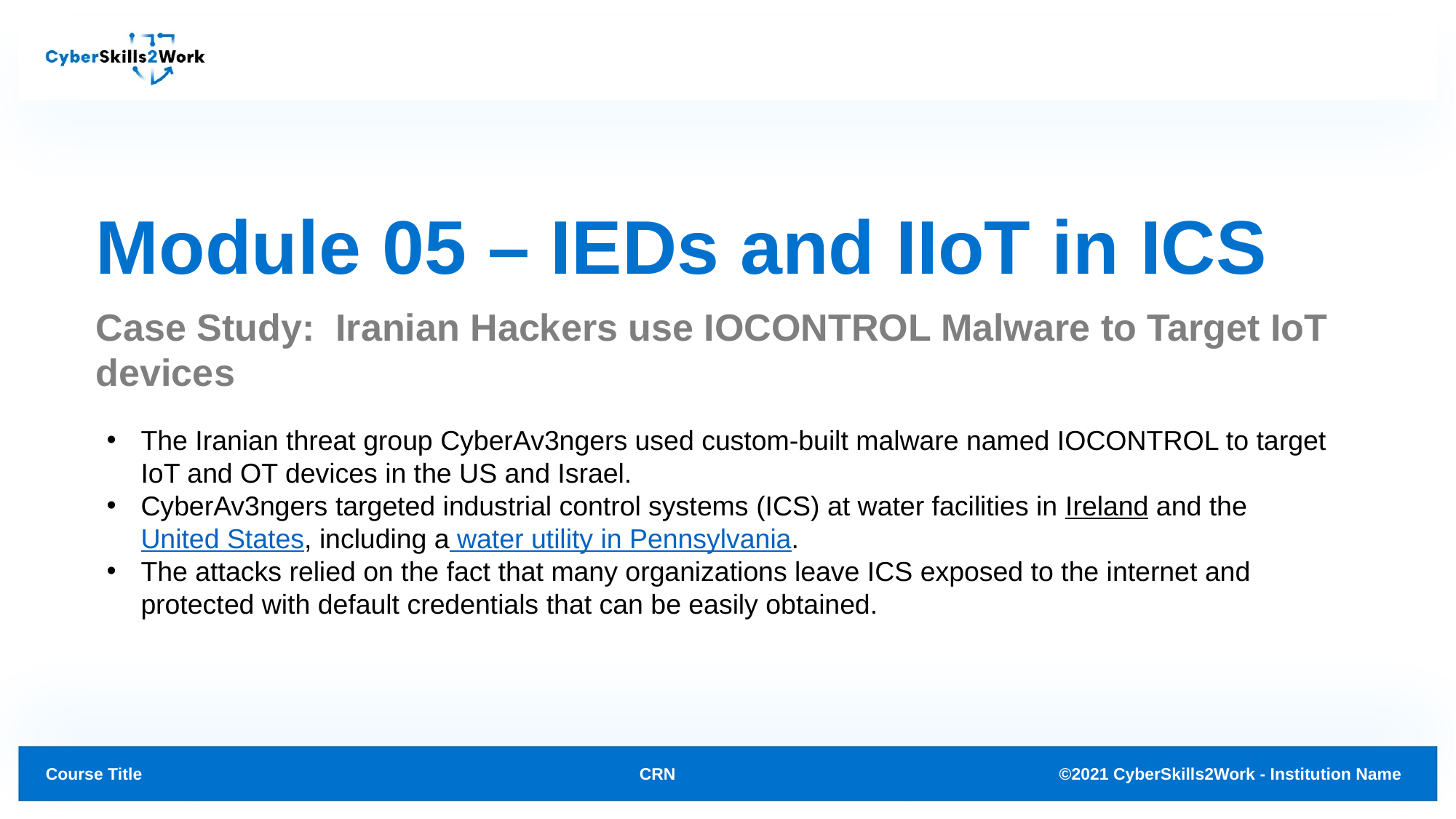

# Module 05 – IEDs and IIoT in ICS
Case Study:  Iranian Hackers use IOCONTROL Malware to Target IoT devices
The Iranian threat group CyberAv3ngers used custom-built malware named IOCONTROL to target IoT and OT devices in the US and Israel.
CyberAv3ngers targeted industrial control systems (ICS) at water facilities in Ireland and the United States, including a water utility in Pennsylvania.
The attacks relied on the fact that many organizations leave ICS exposed to the internet and protected with default credentials that can be easily obtained.

CRN
©2021 CyberSkills2Work - Institution Name
Course Title